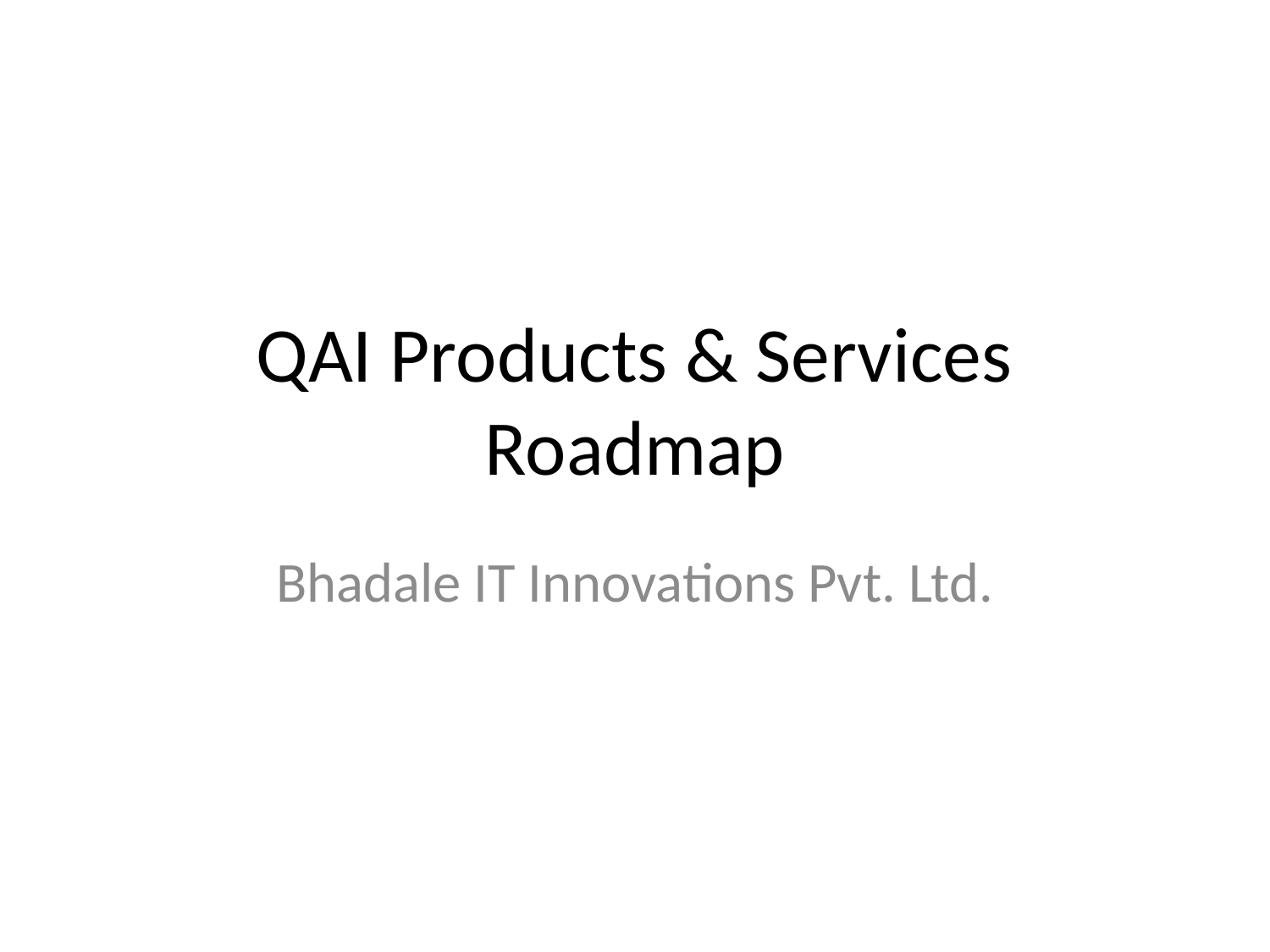

# QAI Products & Services Roadmap
Bhadale IT Innovations Pvt. Ltd.